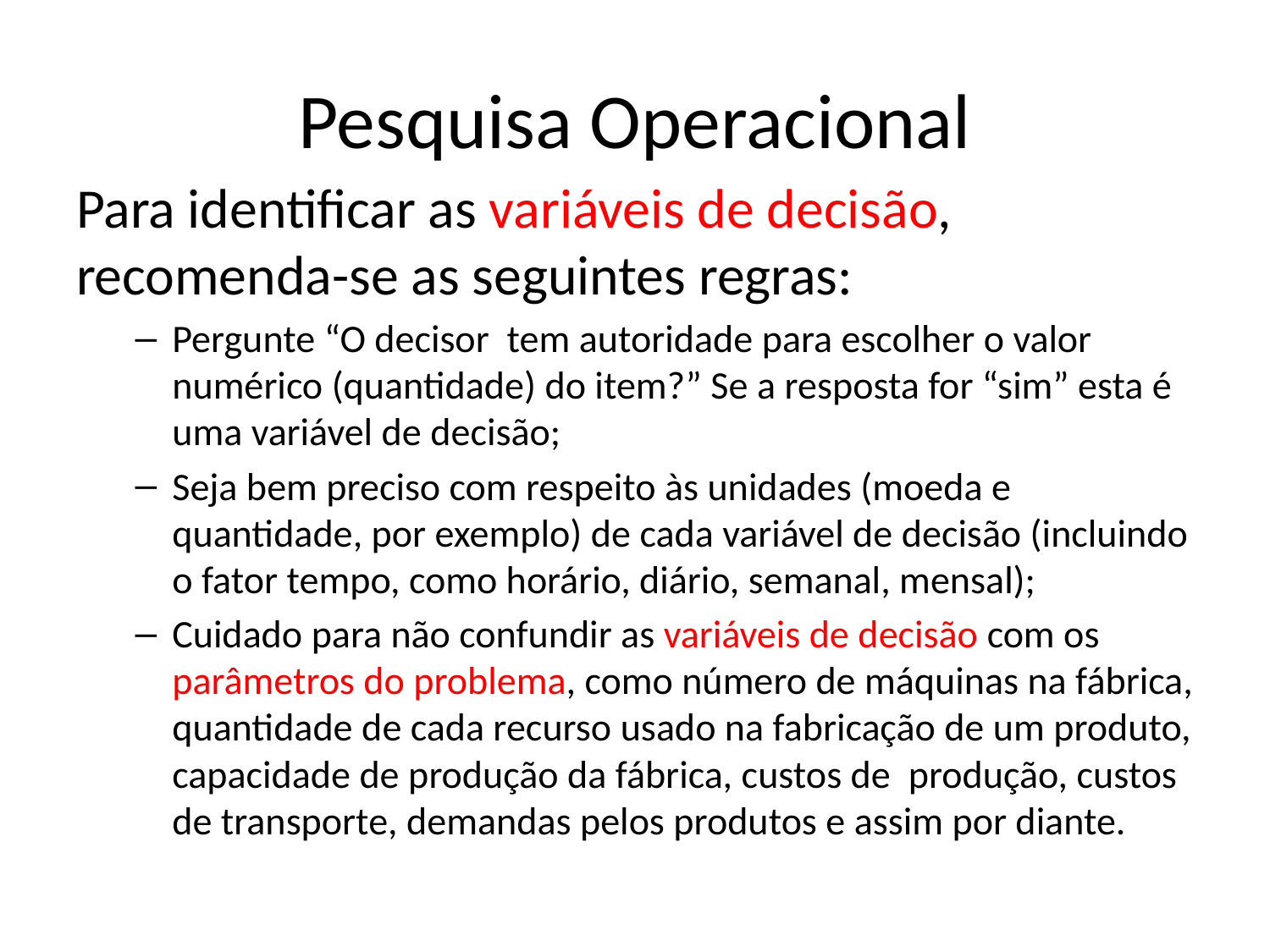

# Pesquisa Operacional
Para identificar as variáveis de decisão, recomenda-se as seguintes regras:
Pergunte “O decisor  tem autoridade para escolher o valor numérico (quantidade) do item?” Se a resposta for “sim” esta é uma variável de decisão;
Seja bem preciso com respeito às unidades (moeda e quantidade, por exemplo) de cada variável de decisão (incluindo o fator tempo, como horário, diário, semanal, mensal);
Cuidado para não confundir as variáveis de decisão com os  parâmetros do problema, como número de máquinas na fábrica, quantidade de cada recurso usado na fabricação de um produto, capacidade de produção da fábrica, custos de  produção, custos de transporte, demandas pelos produtos e assim por diante.